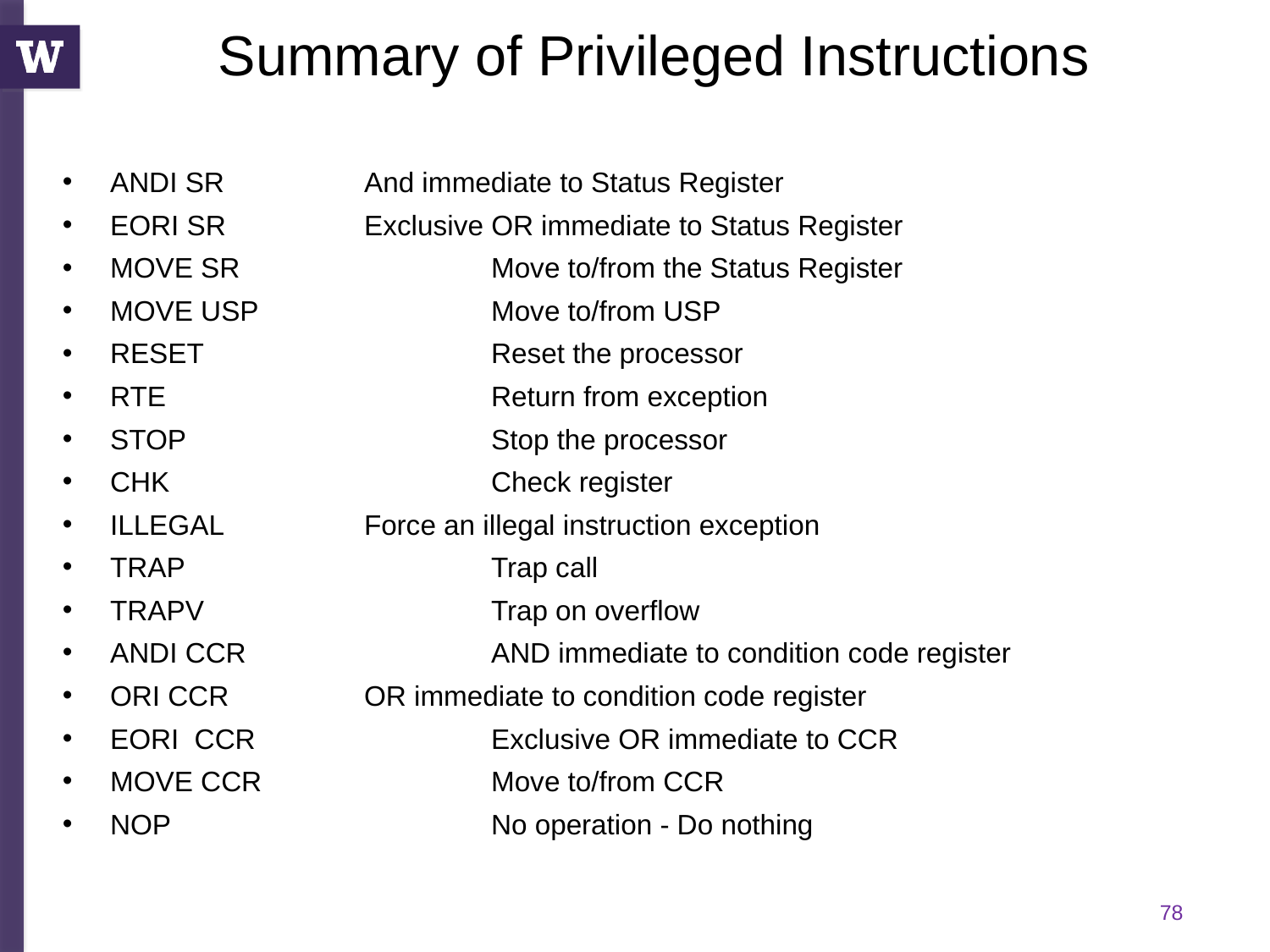

# Summary of Privileged Instructions
ANDI SR		And immediate to Status Register
EORI SR		Exclusive OR immediate to Status Register
MOVE SR		Move to/from the Status Register
MOVE USP		Move to/from USP
RESET			Reset the processor
RTE			Return from exception
STOP			Stop the processor
CHK			Check register
ILLEGAL		Force an illegal instruction exception
TRAP			Trap call
TRAPV			Trap on overflow
ANDI CCR		AND immediate to condition code register
ORI CCR		OR immediate to condition code register
EORI  CCR		Exclusive OR immediate to CCR
MOVE CCR		Move to/from CCR
NOP			No operation - Do nothing